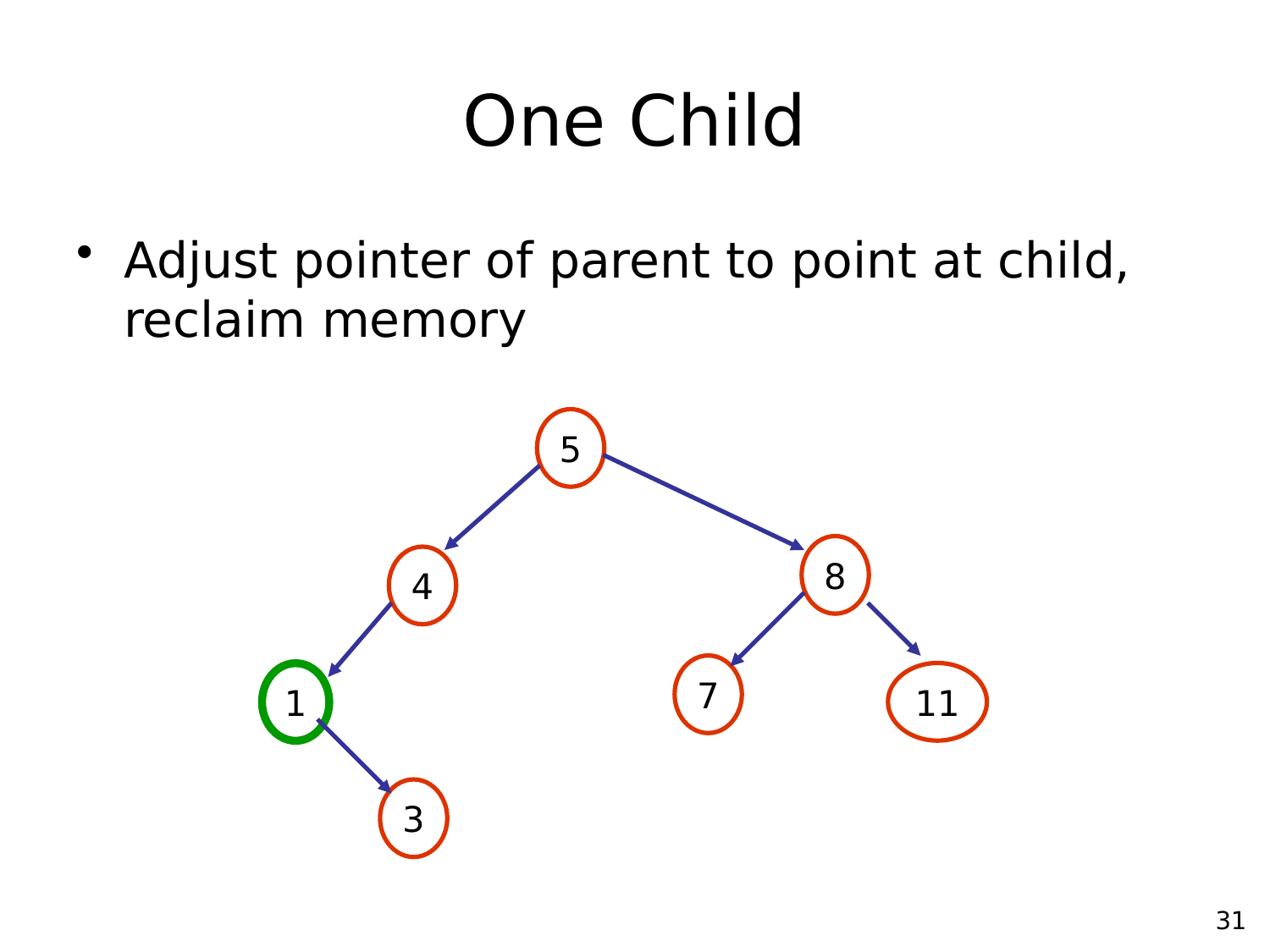

# One Child
Adjust pointer of parent to point at child, reclaim memory
5

8
4

7
1
11

3